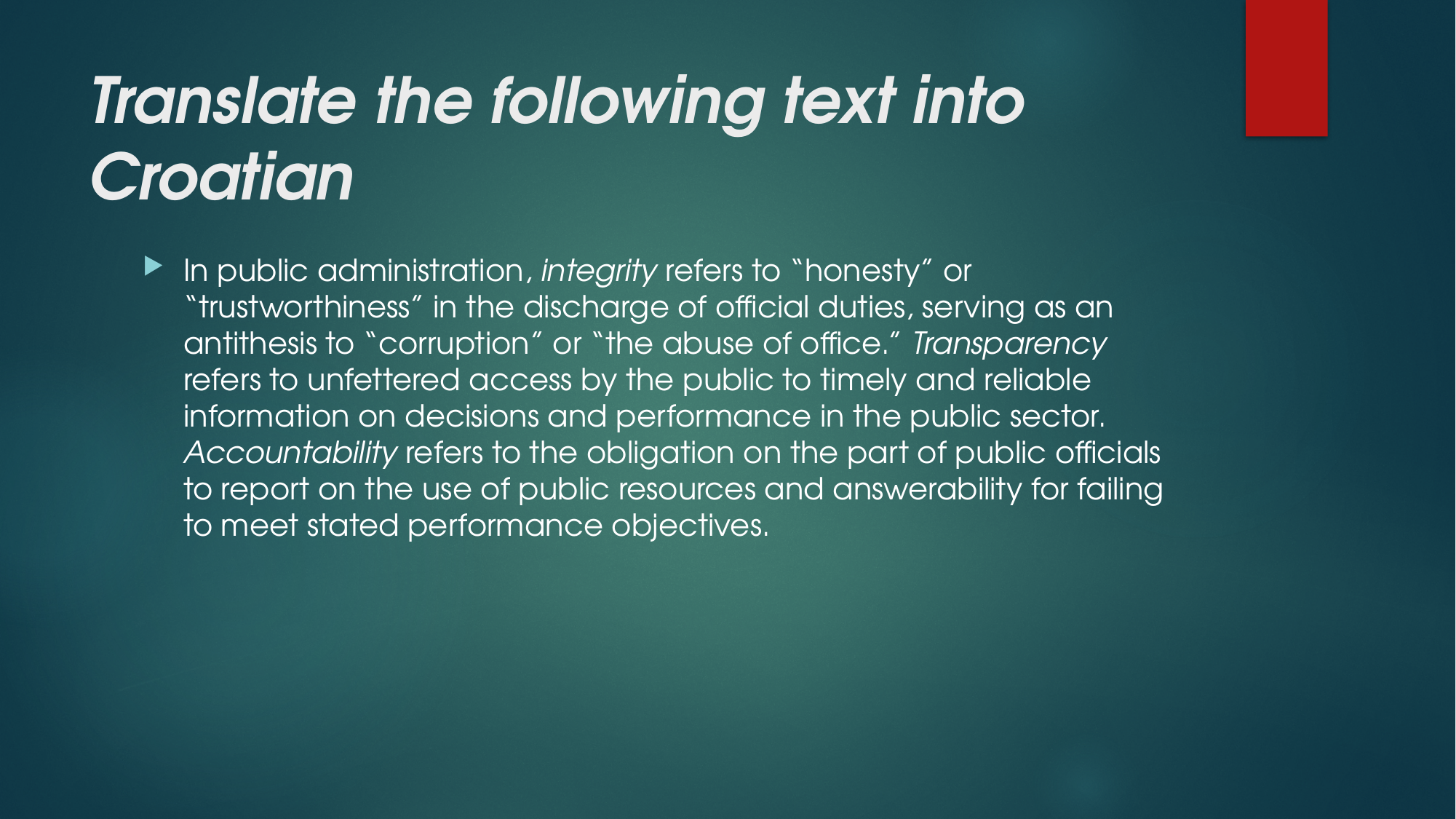

# Translate the following text into Croatian
In public administration, integrity refers to “honesty” or “trustworthiness” in the discharge of official duties, serving as an antithesis to “corruption” or “the abuse of office.” Transparency refers to unfettered access by the public to timely and reliable information on decisions and performance in the public sector. Accountability refers to the obligation on the part of public officials to report on the use of public resources and answerability for failing to meet stated performance objectives.